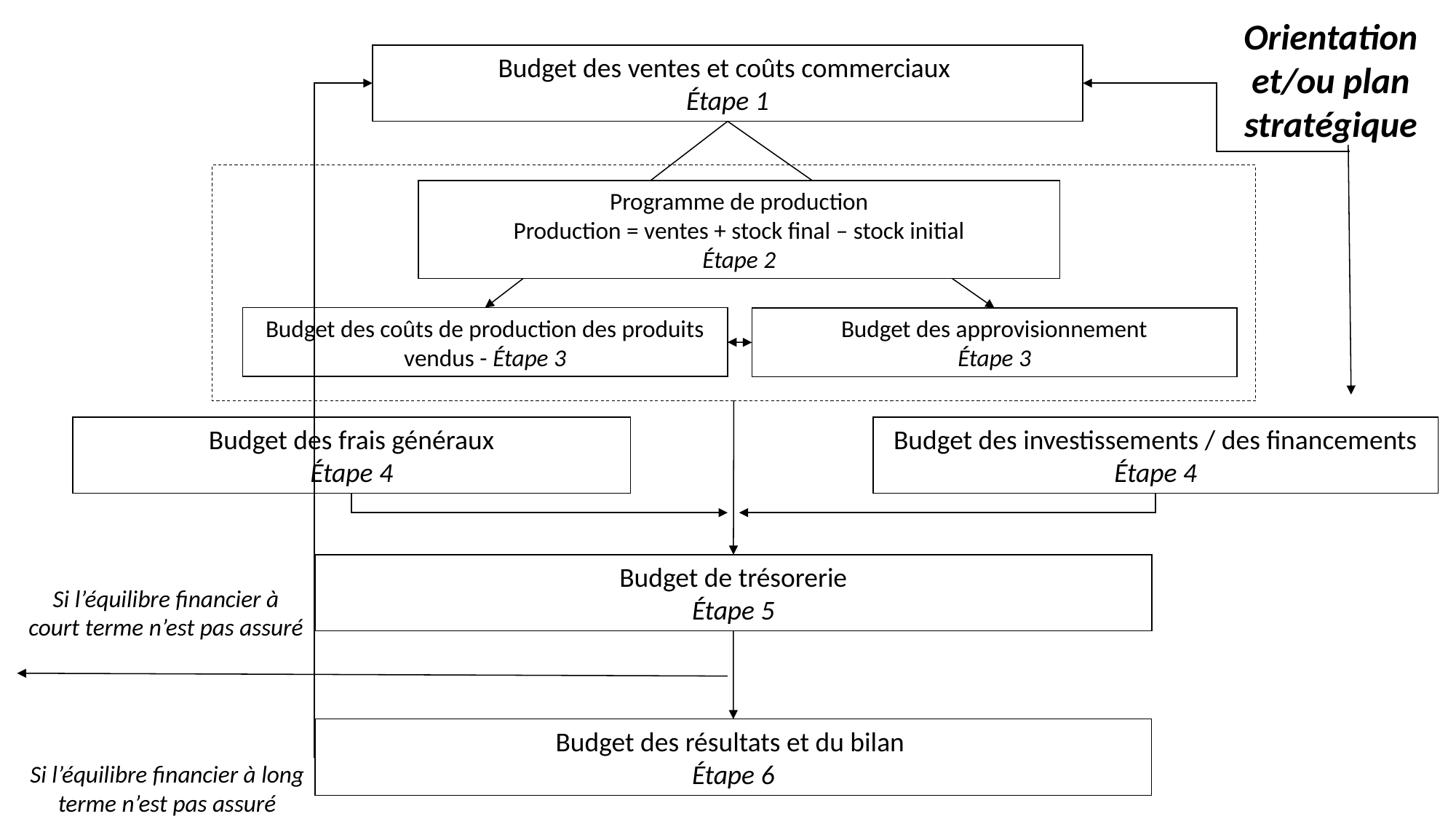

Orientation et/ou plan stratégique
Budget des ventes et coûts commerciaux
Étape 1

Programme de production
Production = ventes + stock final – stock initial
Étape 2
Budget des coûts de production des produits vendus - Étape 3
Budget des approvisionnement
Étape 3
Budget des frais généraux
Étape 4
Budget des investissements / des financements
Étape 4
Budget de trésorerie
Étape 5
Si l’équilibre financier à court terme n’est pas assuré

Budget des résultats et du bilan
Étape 6
Si l’équilibre financier à long terme n’est pas assuré